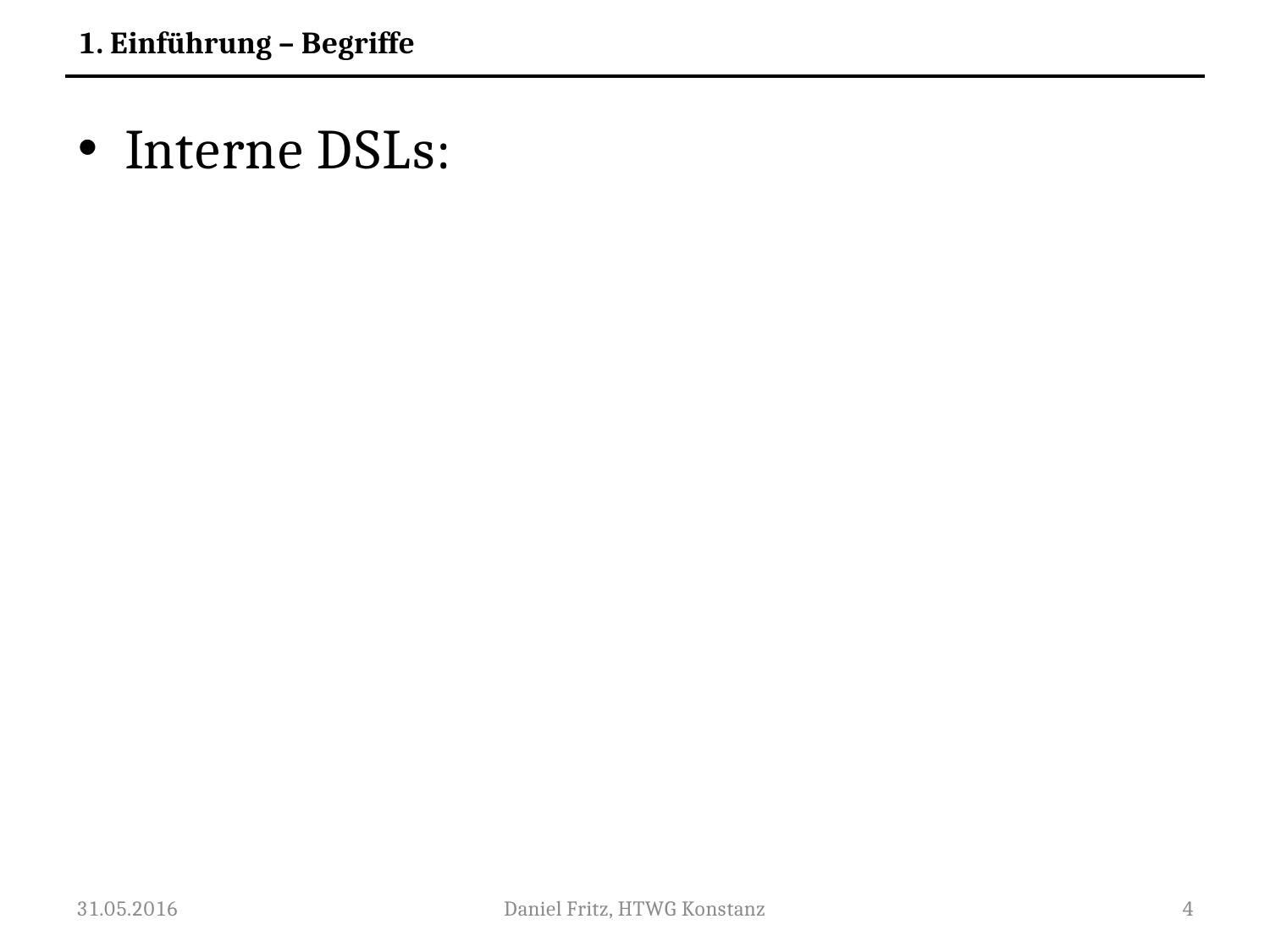

1. Einführung – Begriffe

Interne DSLs:

31.05.2016
Daniel Fritz, HTWG Konstanz
4